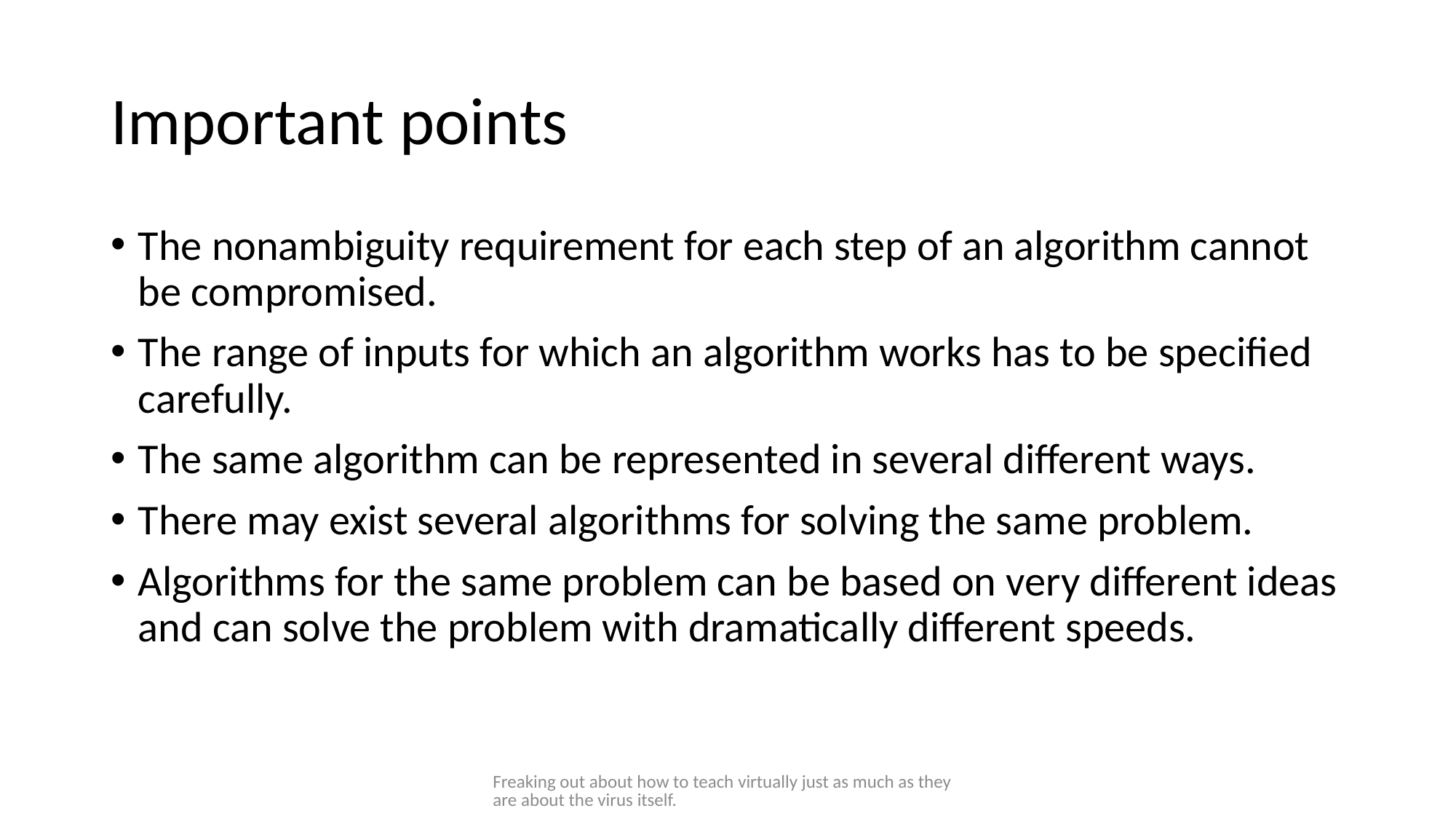

# Important points
The nonambiguity requirement for each step of an algorithm cannot be compromised.
The range of inputs for which an algorithm works has to be specified carefully.
The same algorithm can be represented in several different ways.
There may exist several algorithms for solving the same problem.
Algorithms for the same problem can be based on very different ideas and can solve the problem with dramatically different speeds.
Freaking out about how to teach virtually just as much as they are about the virus itself.